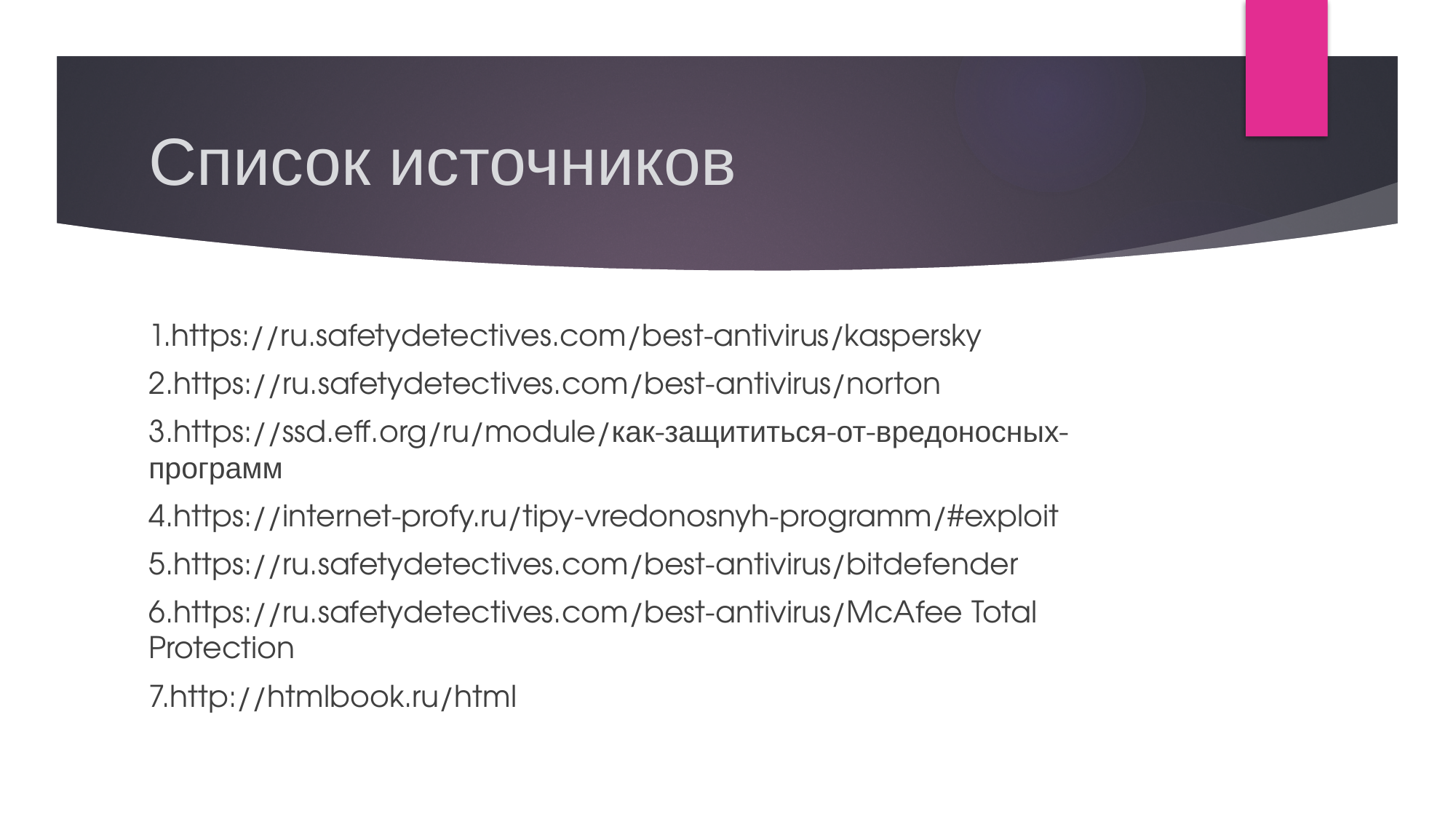

# Список источников
1.https://ru.safetydetectives.com/best-antivirus/kaspersky
2.https://ru.safetydetectives.com/best-antivirus/norton
3.https://ssd.eff.org/ru/module/как-защититься-от-вредоносных-программ
4.https://internet-profy.ru/tipy-vredonosnyh-programm/#exploit
5.https://ru.safetydetectives.com/best-antivirus/bitdefender
6.https://ru.safetydetectives.com/best-antivirus/McAfee Total Protection
7.http://htmlbook.ru/html